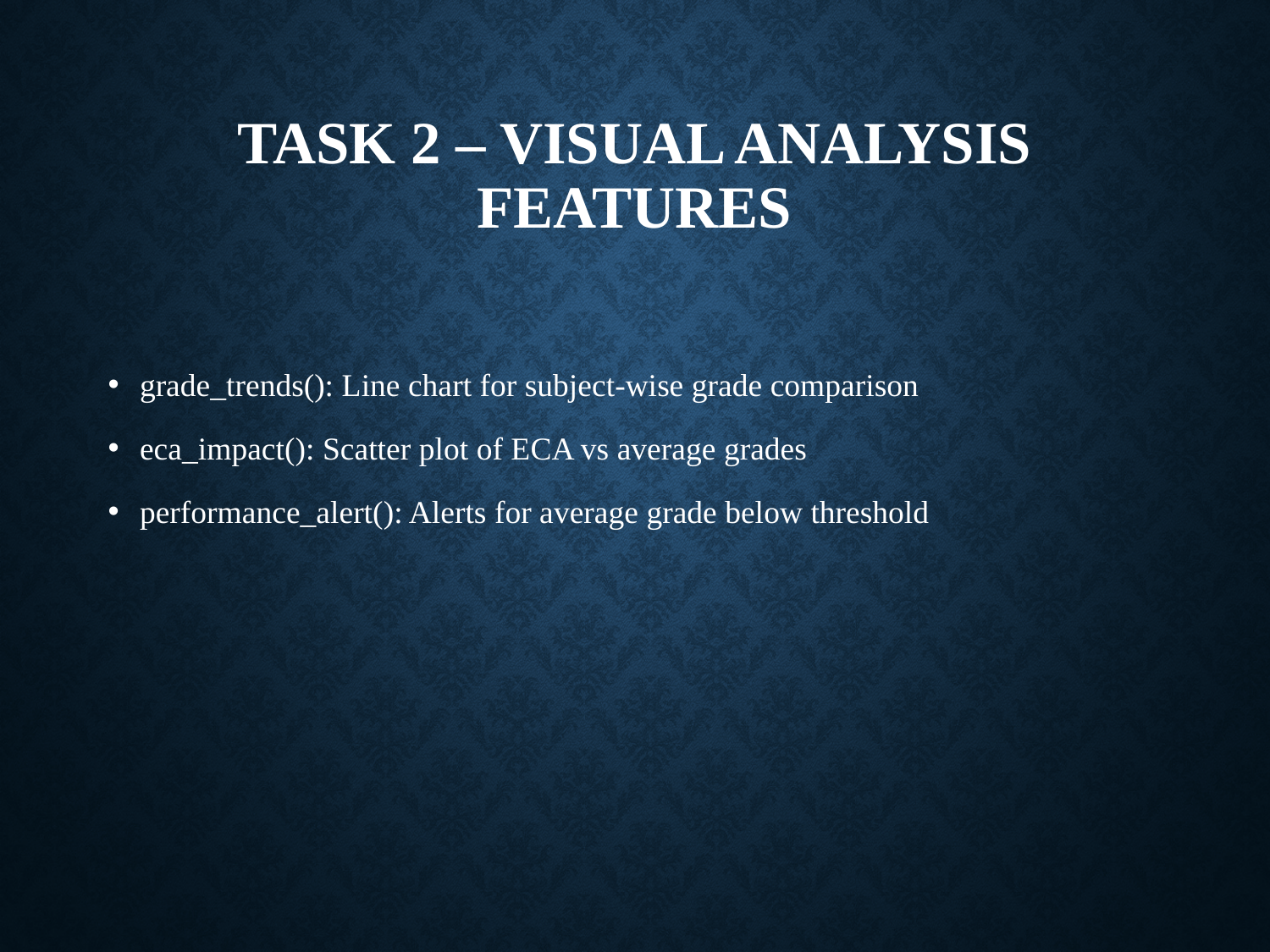

# Task 2 – Visual Analysis Features

grade_trends(): Line chart for subject-wise grade comparison
eca_impact(): Scatter plot of ECA vs average grades
performance_alert(): Alerts for average grade below threshold